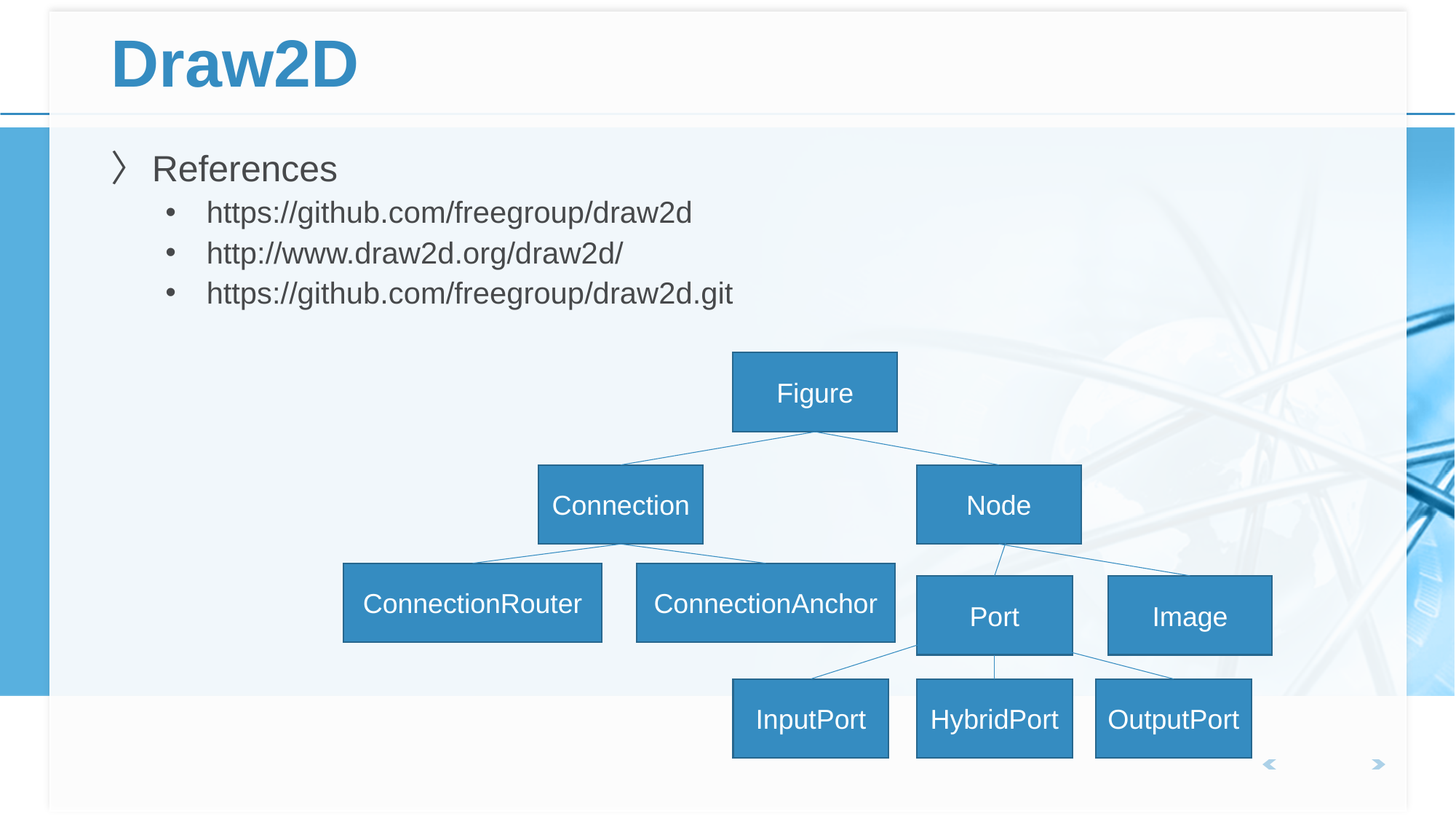

# Draw2D
References
https://github.com/freegroup/draw2d
http://www.draw2d.org/draw2d/
https://github.com/freegroup/draw2d.git
Figure
Connection
Node
ConnectionRouter
ConnectionAnchor
Port
Image
InputPort
HybridPort
OutputPort